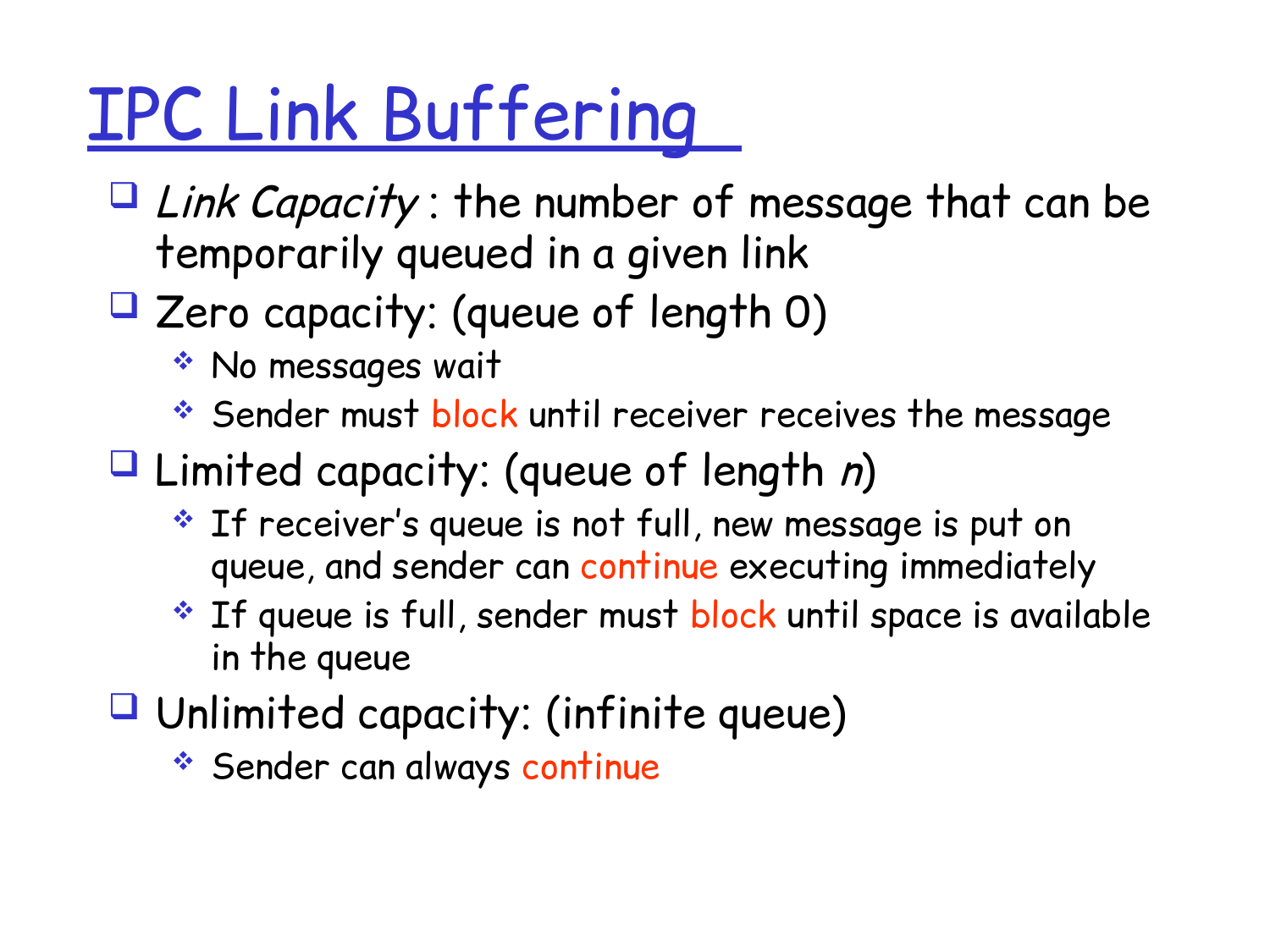

IPC Link Buffering
Link Capacity : the number of message that can be temporarily queued in a given link
Zero capacity: (queue of length 0)
No messages wait
Sender must block until receiver receives the message
Limited capacity: (queue of length n)
If receiver’s queue is not full, new message is put on queue, and sender can continue executing immediately
If queue is full, sender must block until space is available in the queue
Unlimited capacity: (infinite queue)
Sender can always continue